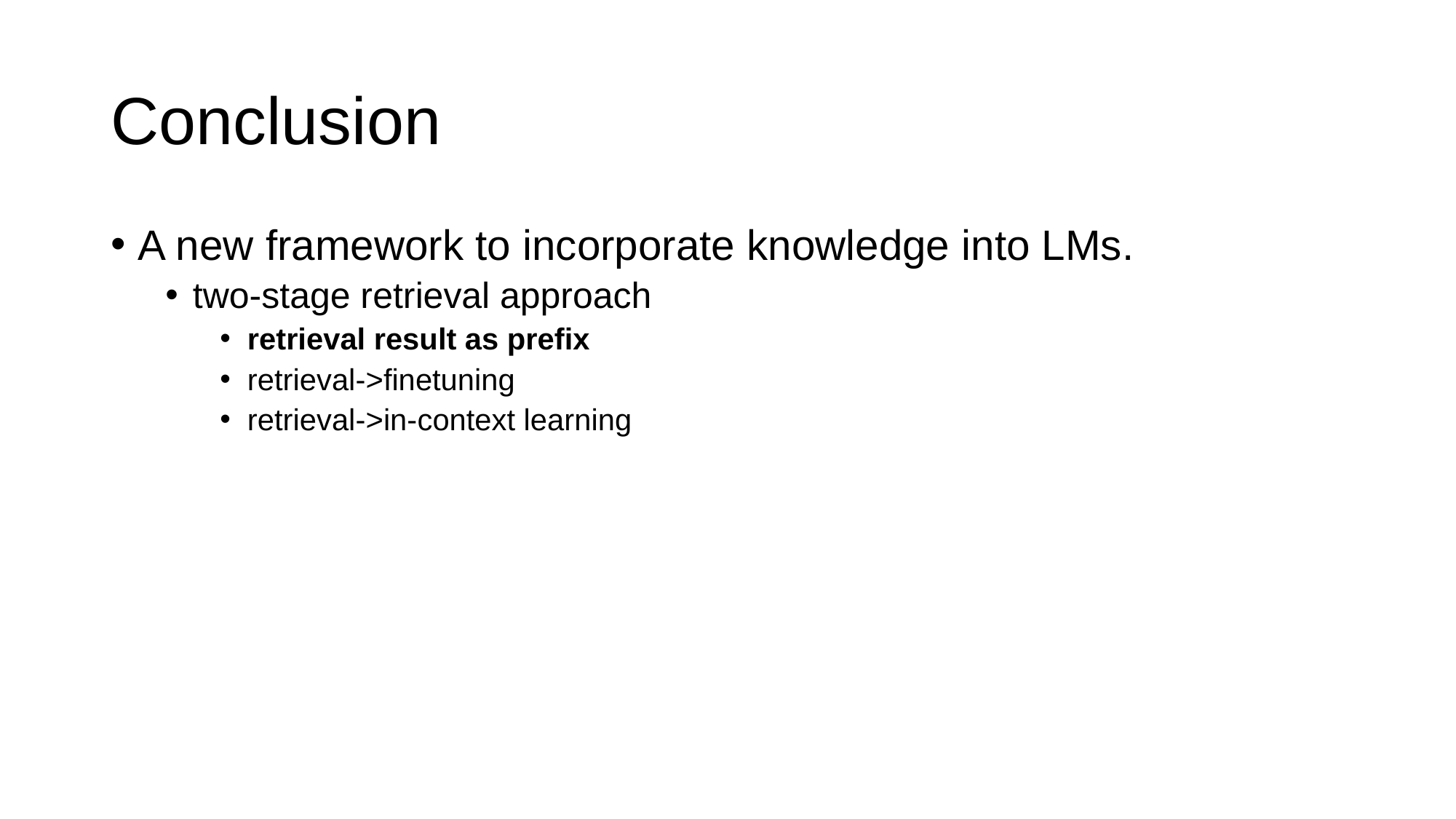

# Conclusion
A new framework to incorporate knowledge into LMs.
two-stage retrieval approach
retrieval result as prefix
retrieval->finetuning
retrieval->in-context learning